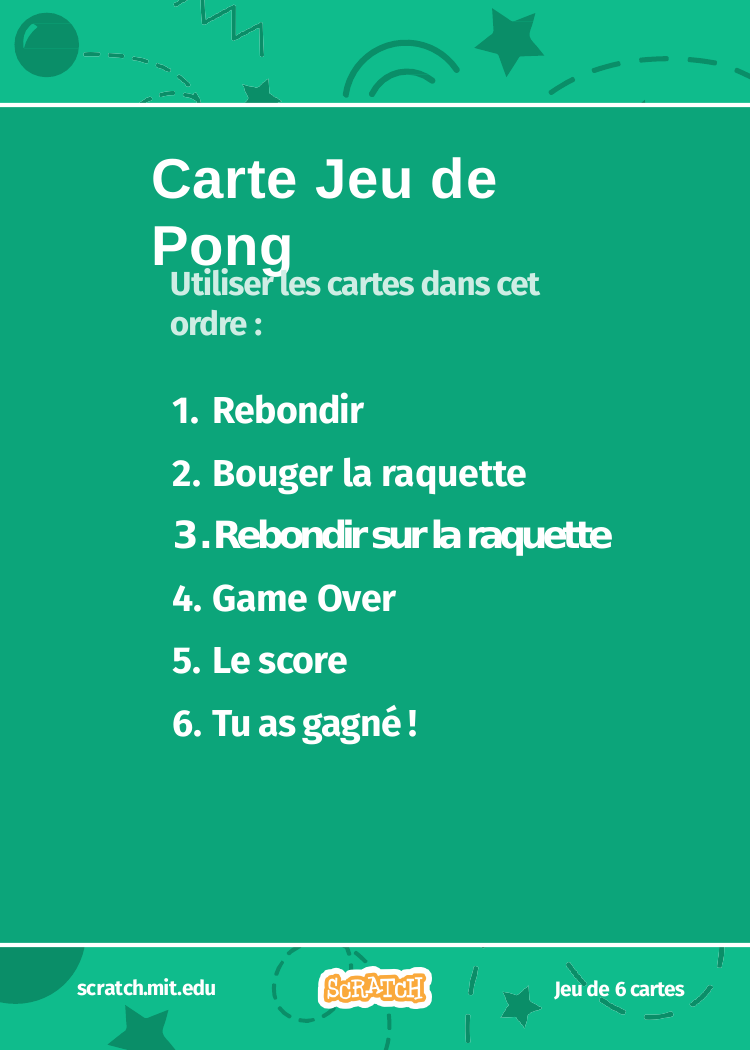

# Carte Jeu de Pong

Utiliser les cartes dans cet ordre :

Rebondir
Bouger la raquette
Rebondir sur la raquette
Game Over
Le score
Tu as gagné !

scratch.mit.edu
Jeu de 6 cartes